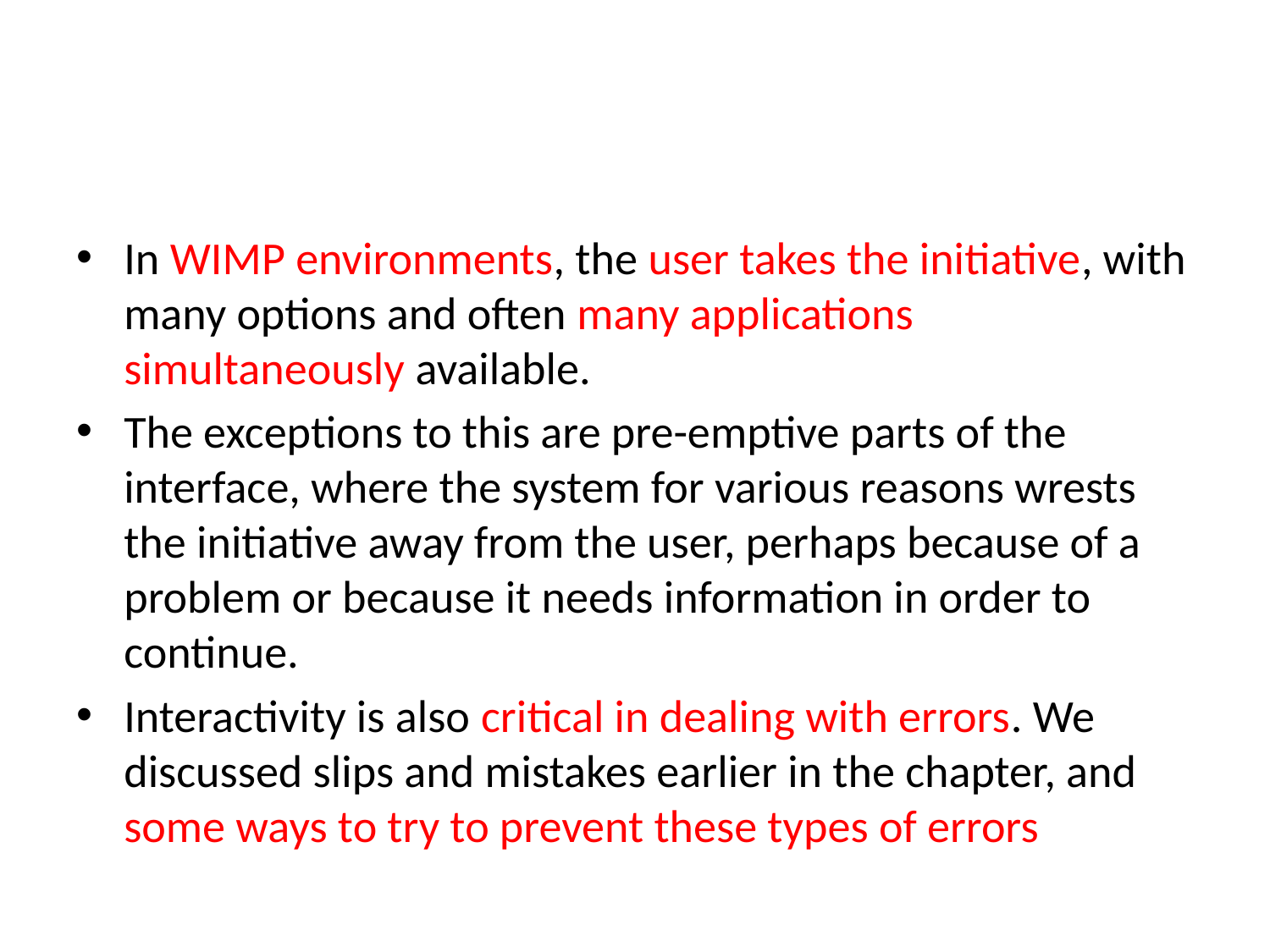

#
In WIMP environments, the user takes the initiative, with many options and often many applications simultaneously available.
The exceptions to this are pre-emptive parts of the interface, where the system for various reasons wrests the initiative away from the user, perhaps because of a problem or because it needs information in order to continue.
Interactivity is also critical in dealing with errors. We discussed slips and mistakes earlier in the chapter, and some ways to try to prevent these types of errors